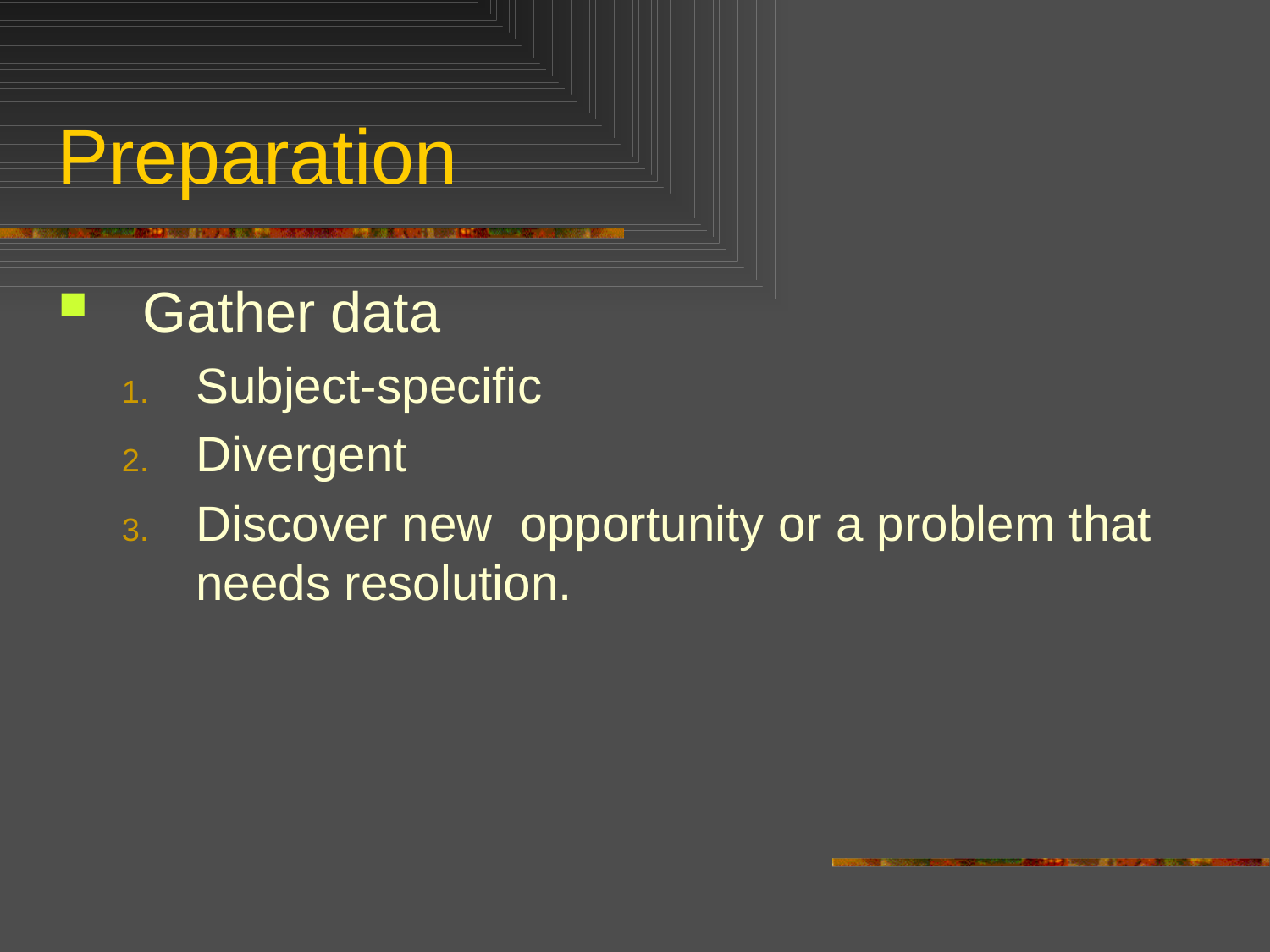

# Preparation
Gather data
Subject-specific
Divergent
Discover new  opportunity or a problem that needs resolution.